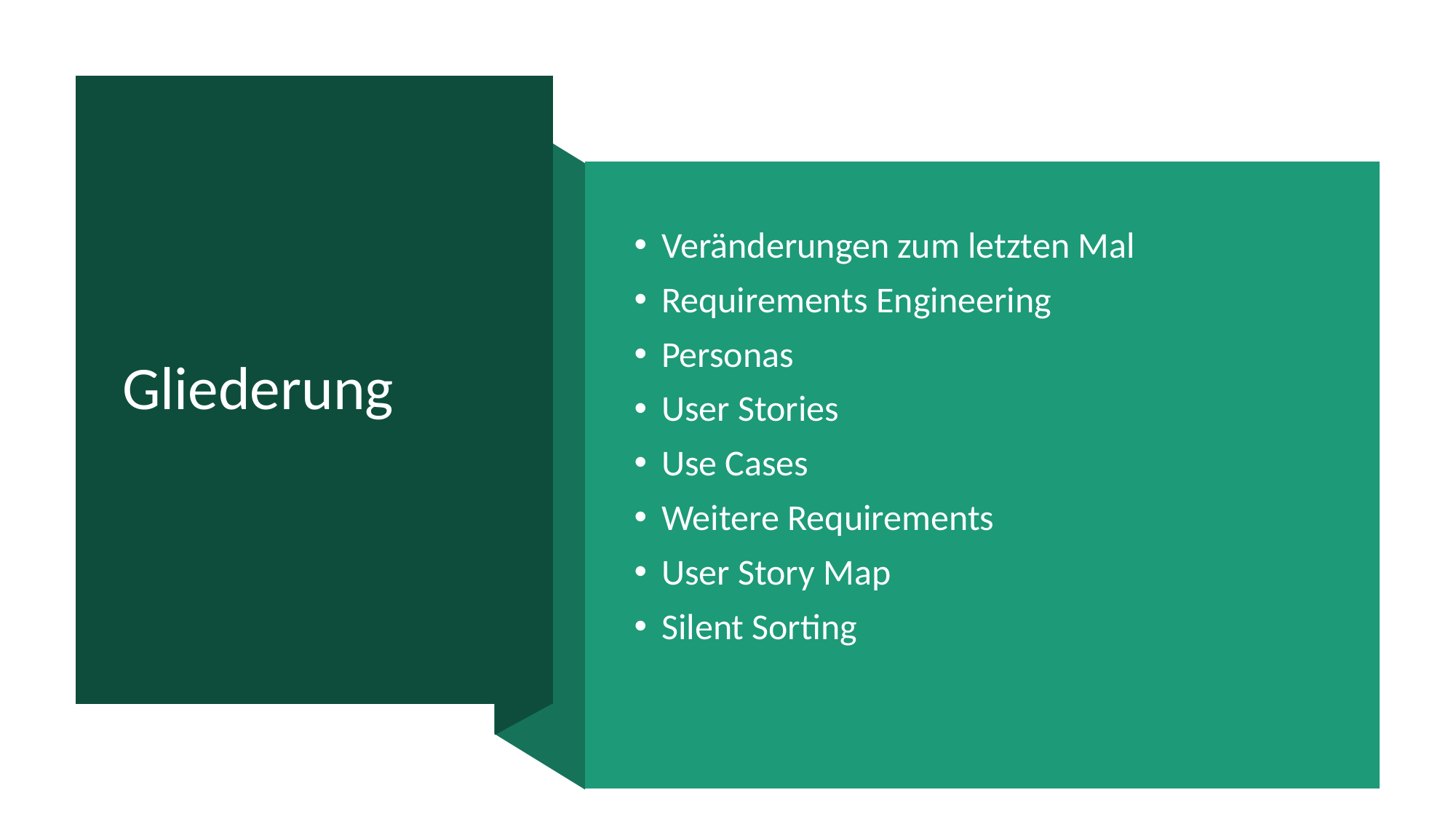

# Gliederung

Veränderungen zum letzten Mal
Requirements Engineering
Personas
User Stories
Use Cases
Weitere Requirements
User Story Map
Silent Sorting